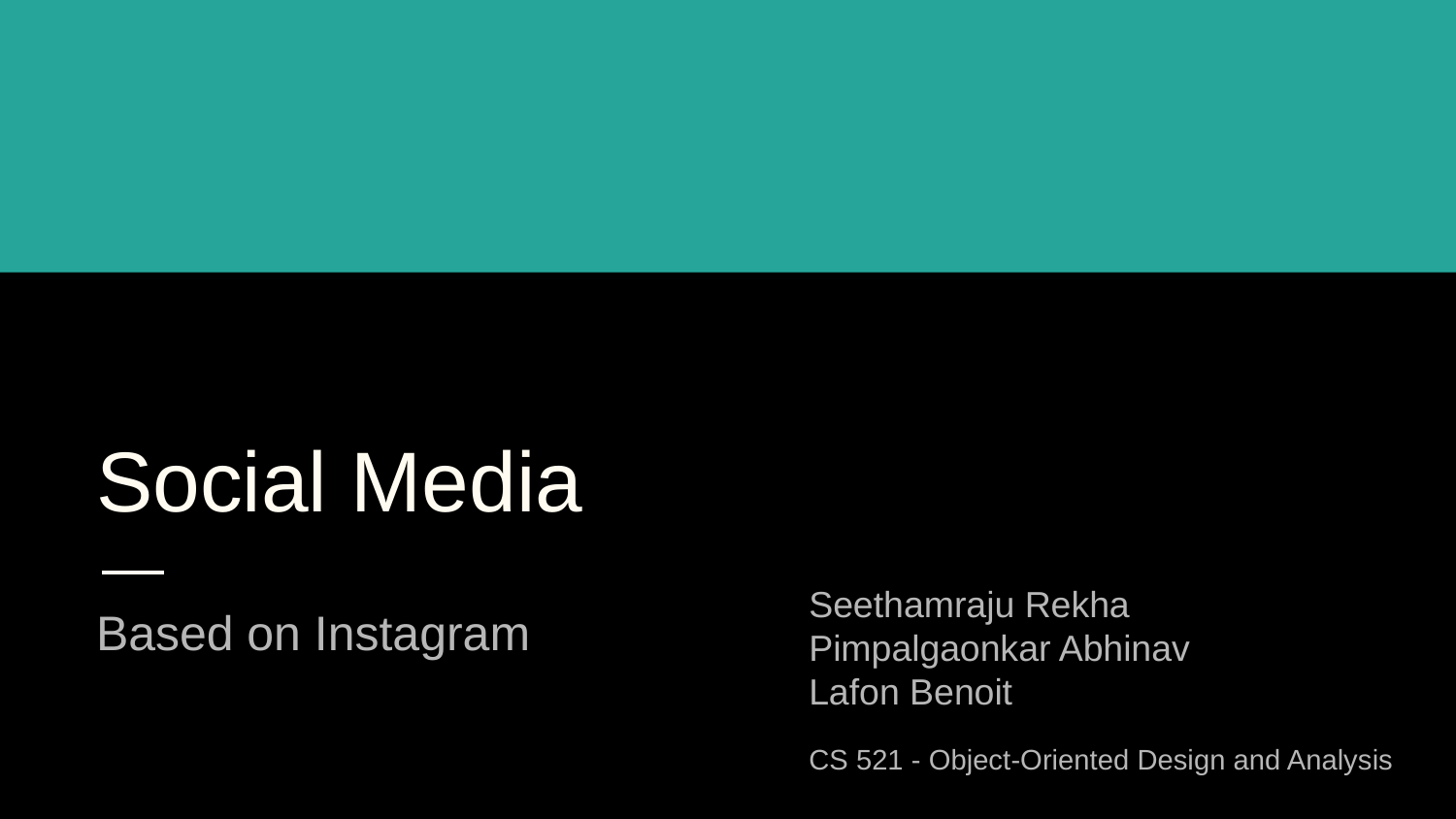

# Social Media
Seethamraju Rekha
Pimpalgaonkar Abhinav
Lafon Benoit
Based on Instagram

CS 521 - Object-Oriented Design and Analysis